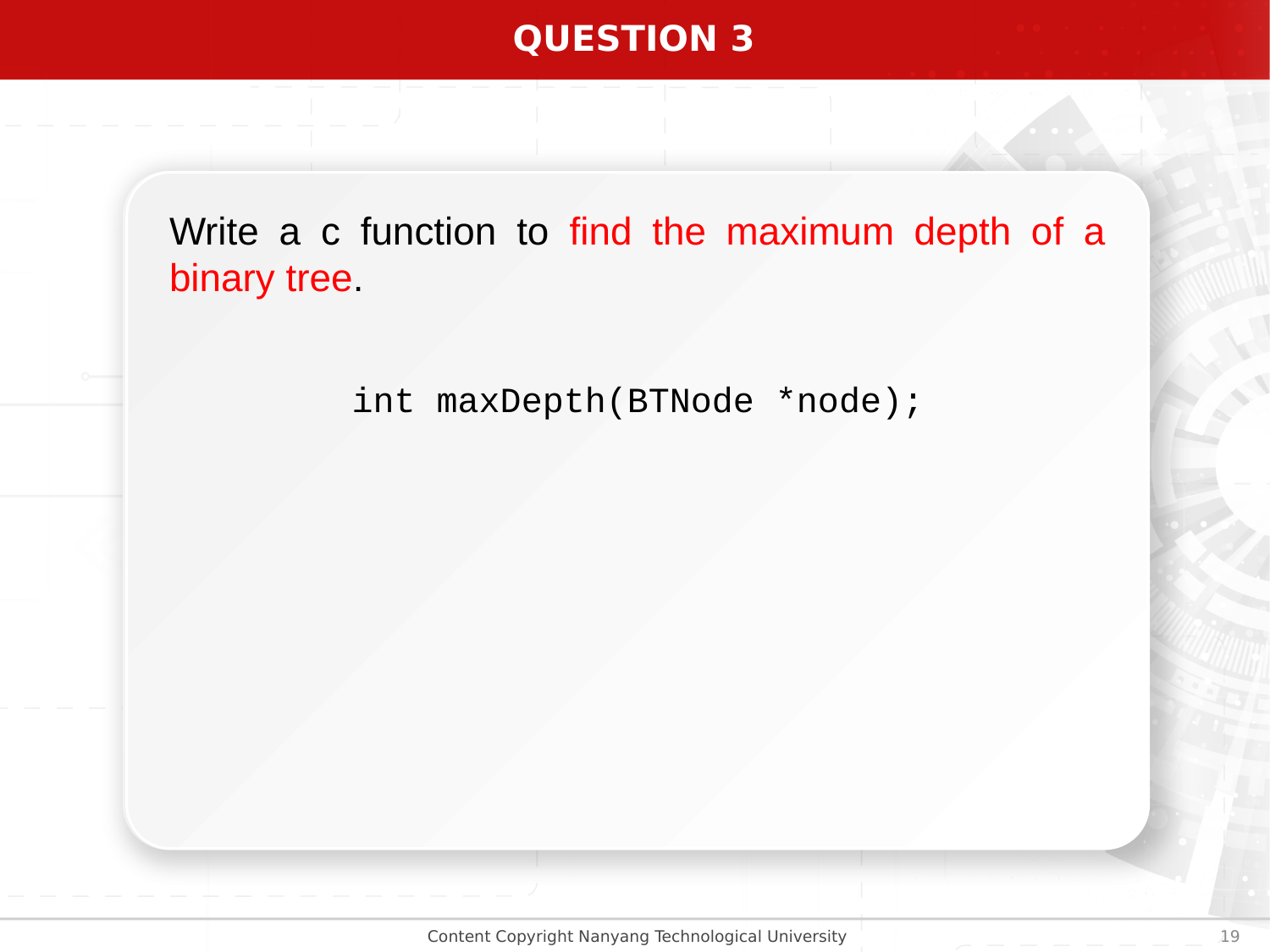

# Question 3
Write a c function to find the maximum depth of a binary tree.

int maxDepth(BTNode *node);